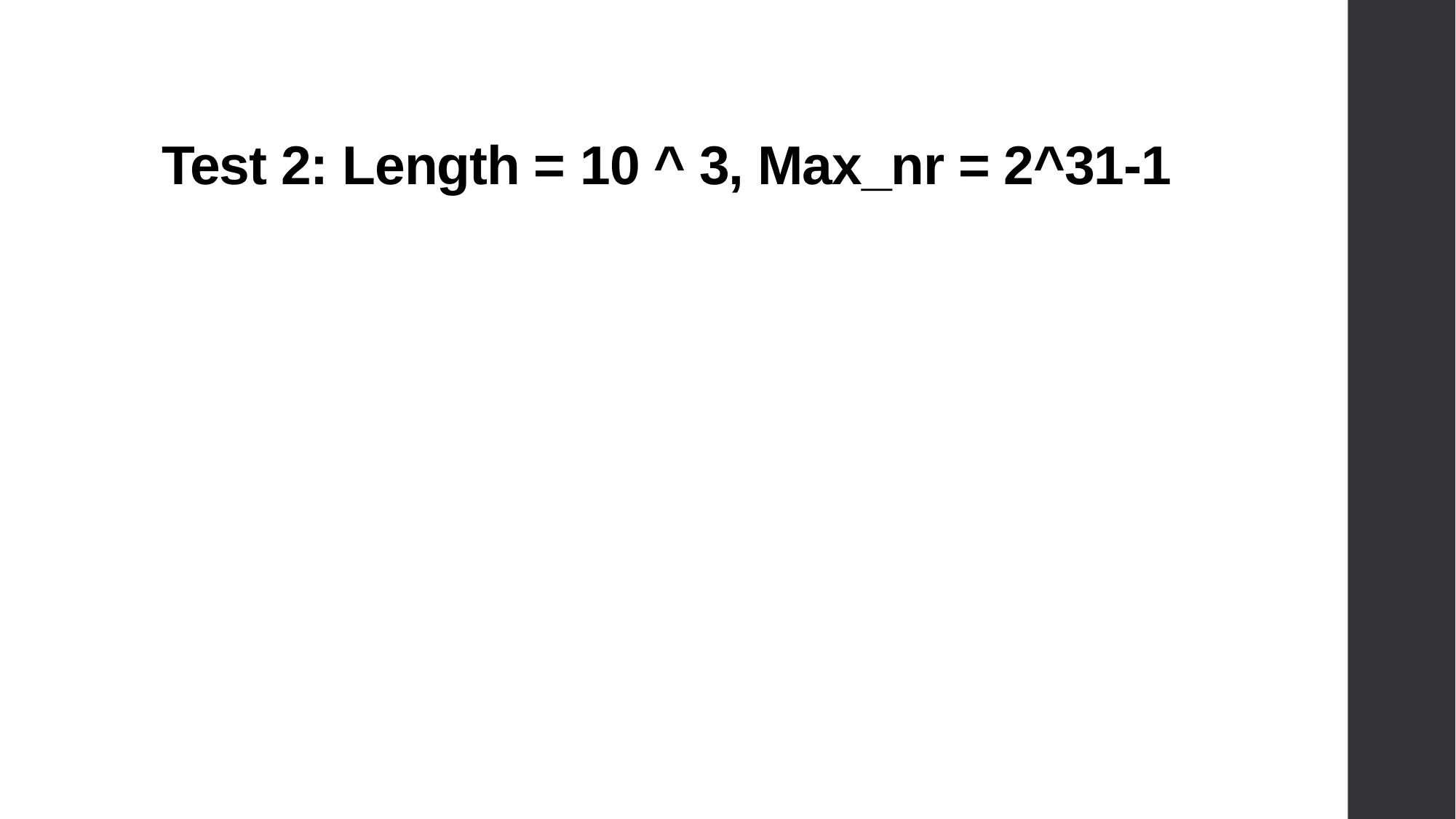

# Test 2: Length = 10 ^ 3, Max_nr = 2^31-1